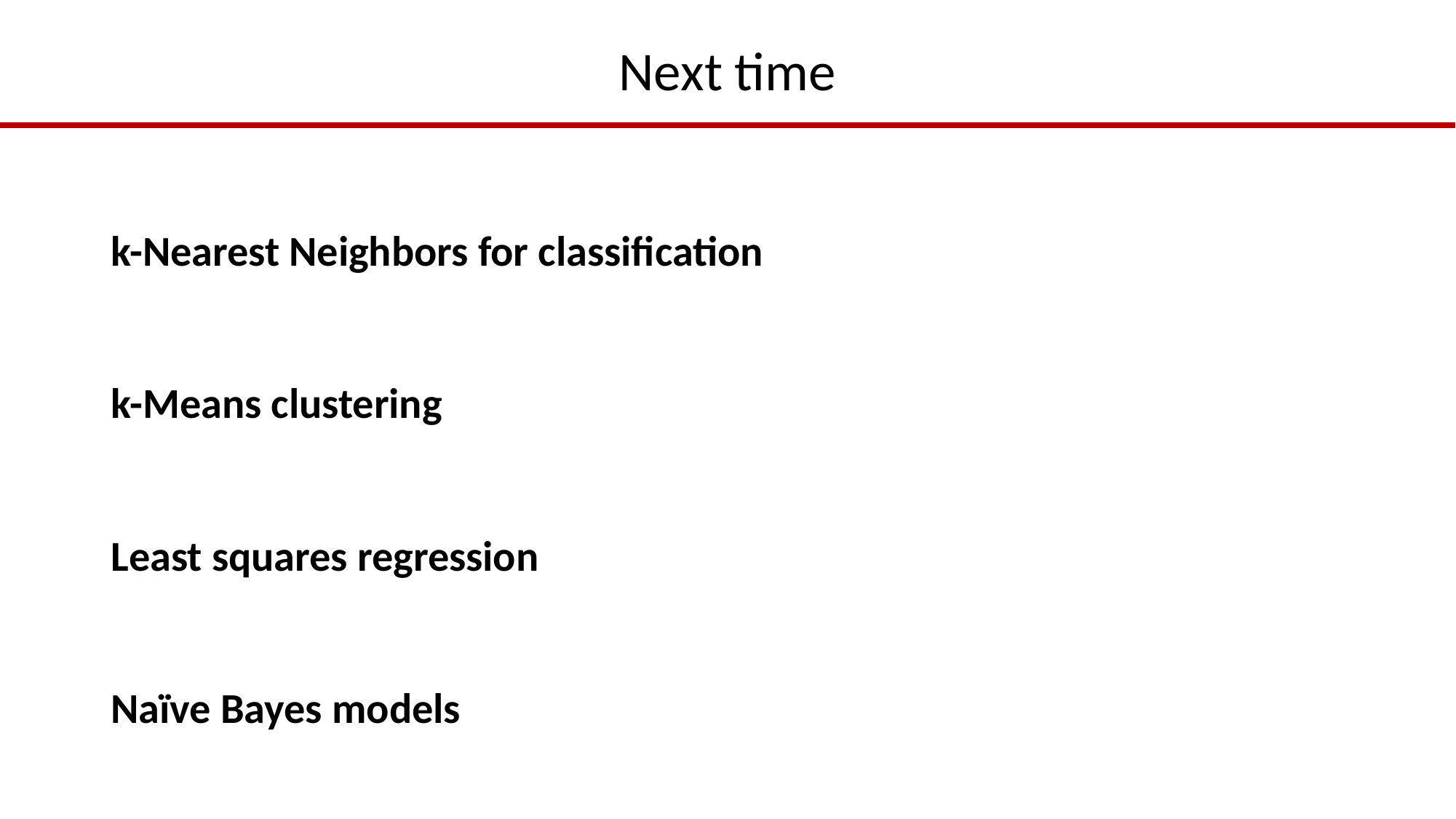

# Next time
k-Nearest Neighbors for classification

k-Means clustering

Least squares regression

Naïve Bayes models